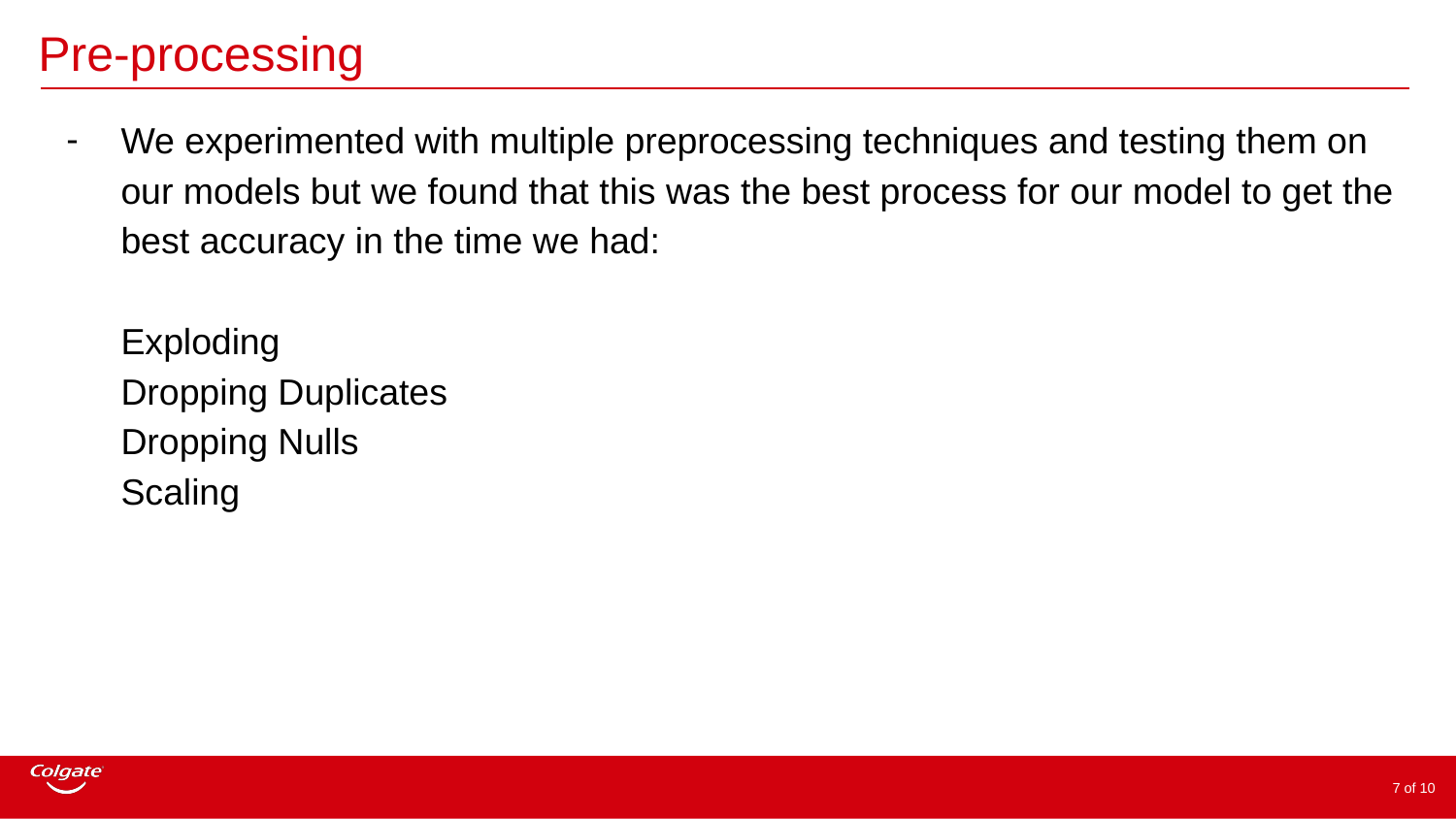

# Pre-processing
We experimented with multiple preprocessing techniques and testing them on our models but we found that this was the best process for our model to get the best accuracy in the time we had:

Exploding
Dropping Duplicates
Dropping Nulls
Scaling